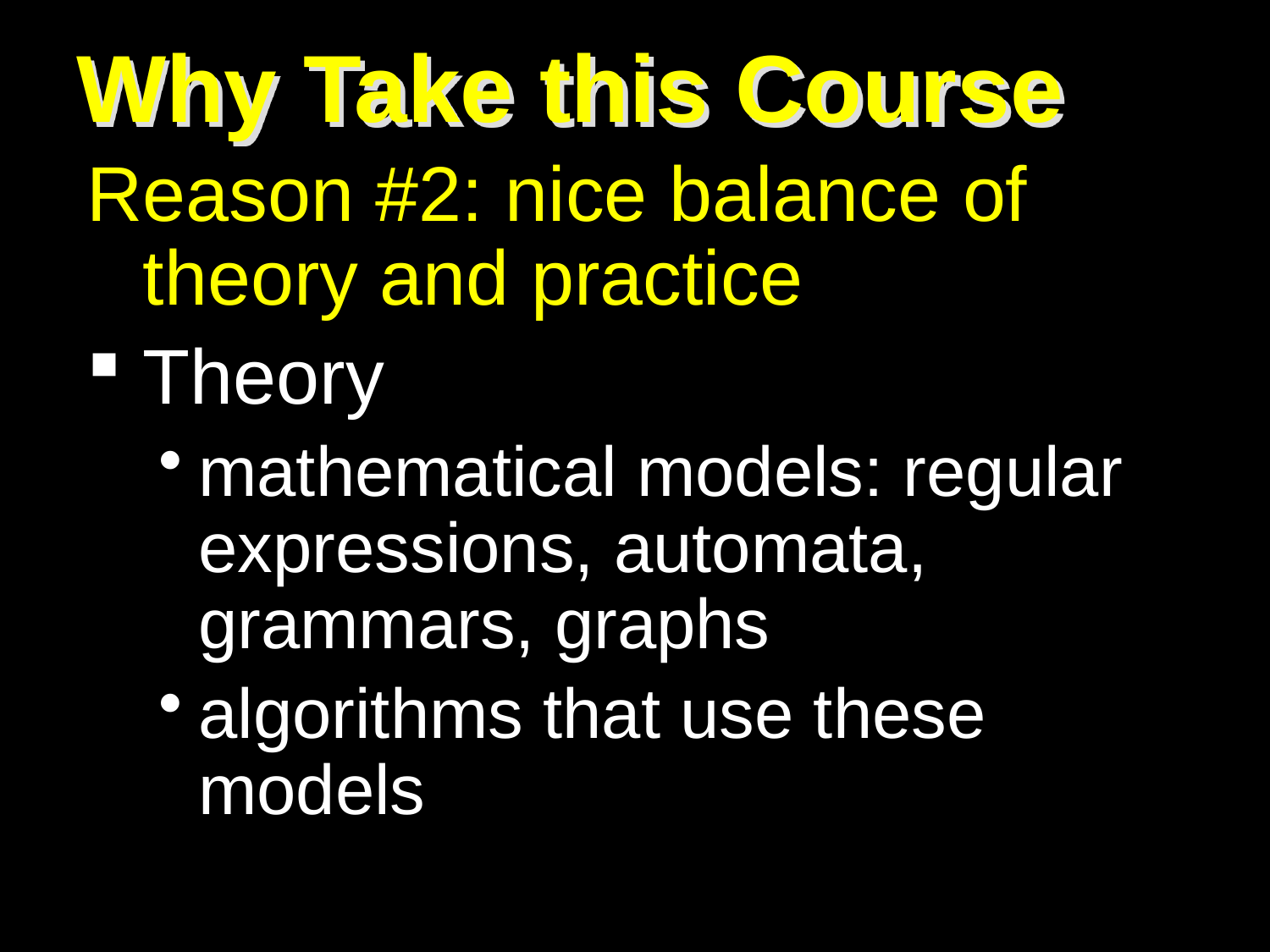

# Why Take this Course
Reason #2: nice balance of theory and practice
Theory
mathematical models: regular expressions, automata, grammars, graphs
algorithms that use these models
6